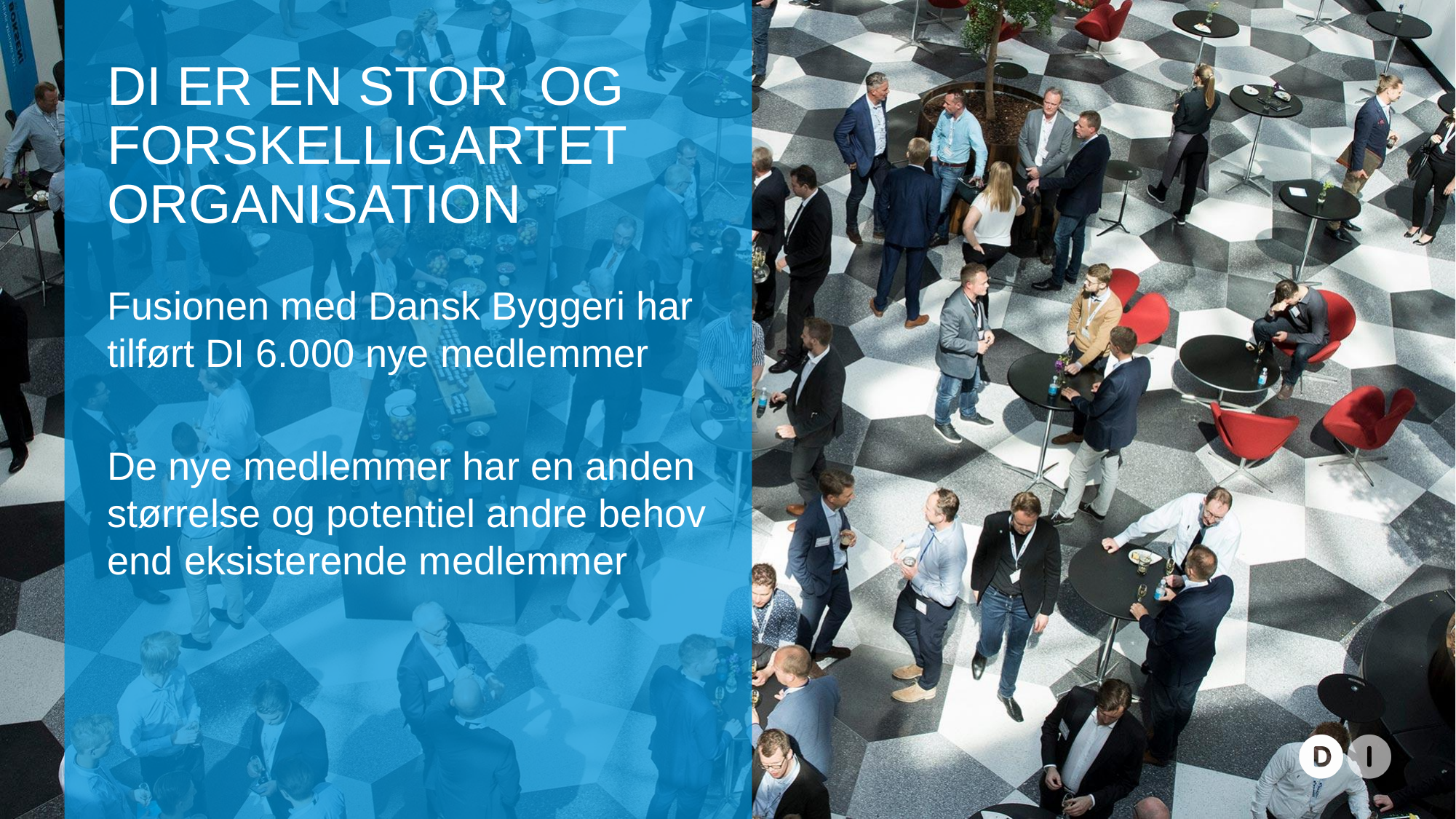

# DI ER EN STOR  OG FORSKELLIGARTET ORGANISATION
Fusionen med Dansk Byggeri har tilført DI 6.000 nye medlemmer

De nye medlemmer har en anden størrelse og potentiel andre behov end eksisterende medlemmer